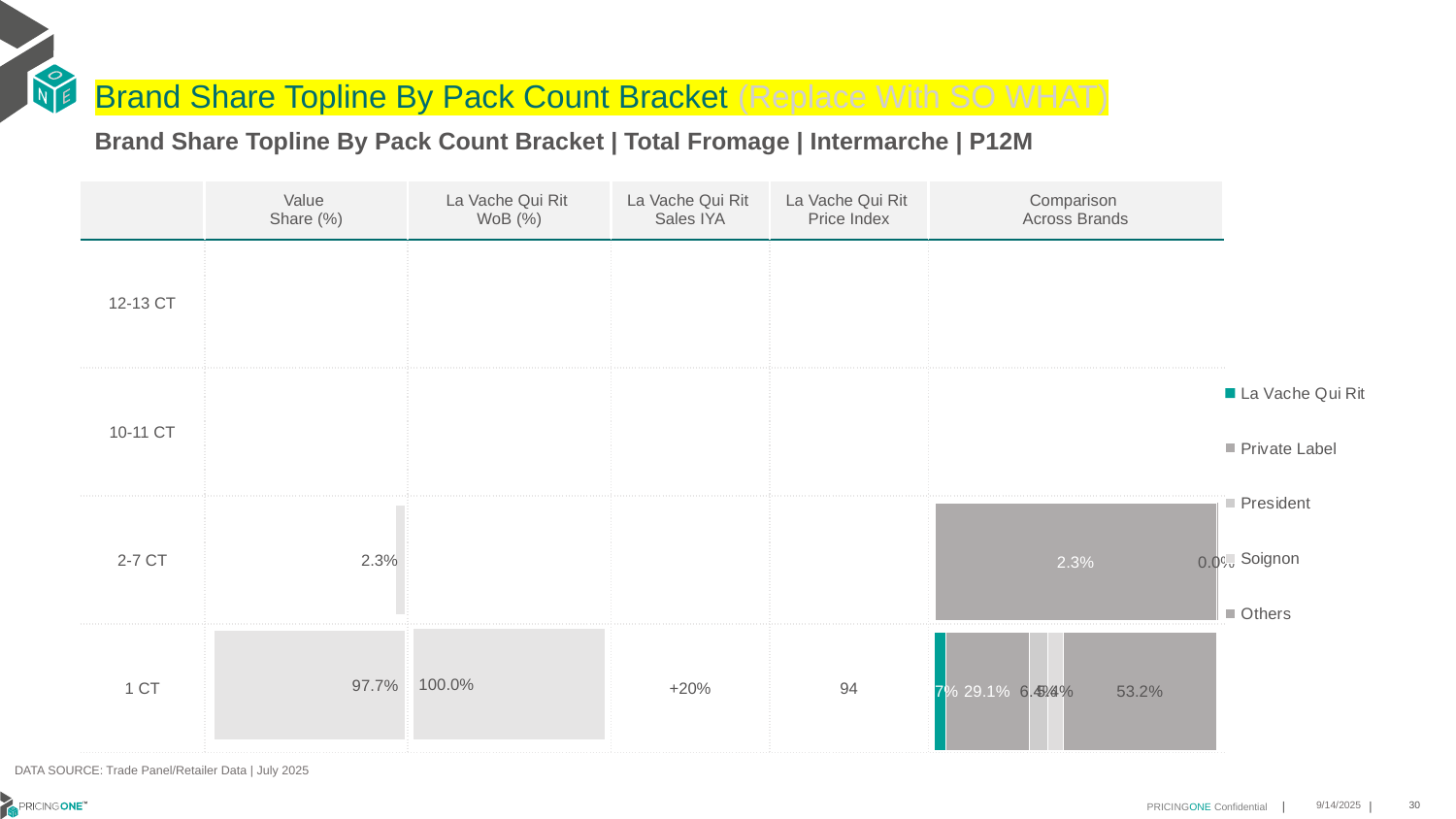

# Brand Share Topline By Pack Count Bracket (Replace With SO WHAT)
Brand Share Topline By Pack Count Bracket | Total Fromage | Intermarche | P12M
|  | Value Share (%) | La Vache Qui Rit WoB (%) | La Vache Qui Rit Sales IYA | La Vache Qui Rit Price Index | Comparison Across Brands |
| --- | --- | --- | --- | --- | --- |
| 12-13 CT |  |  |  |  |  |
| 10-11 CT |  |  |  |  |  |
| 2-7 CT |  |  |  |  |  |
| 1 CT |  |  | +20% | 94 |  |

### Chart

| Category | La Vache Qui Rit | Private Label | President | Soignon | Others |
|---|---|---|---|---|---|
| 12-13 CT | None | None | None | None | None |
| 10-11 CT | None | None | None | None | None |
| 2-7 CT | None | 0.022669499116434344 | None | None | 3.234907623057374e-06 |
| 1 CT | 0.036686718160519306 | 0.29092842287909476 | 0.0638813911442932 | 0.05386182832912858 | 0.5319675165181555 |

### Chart

| Category | Value Share |
|---|---|
|  | None |

### Chart

| Category | Brand WoB % |
|---|---|
|  | None |
DATA SOURCE: Trade Panel/Retailer Data | July 2025

9/14/2025
30